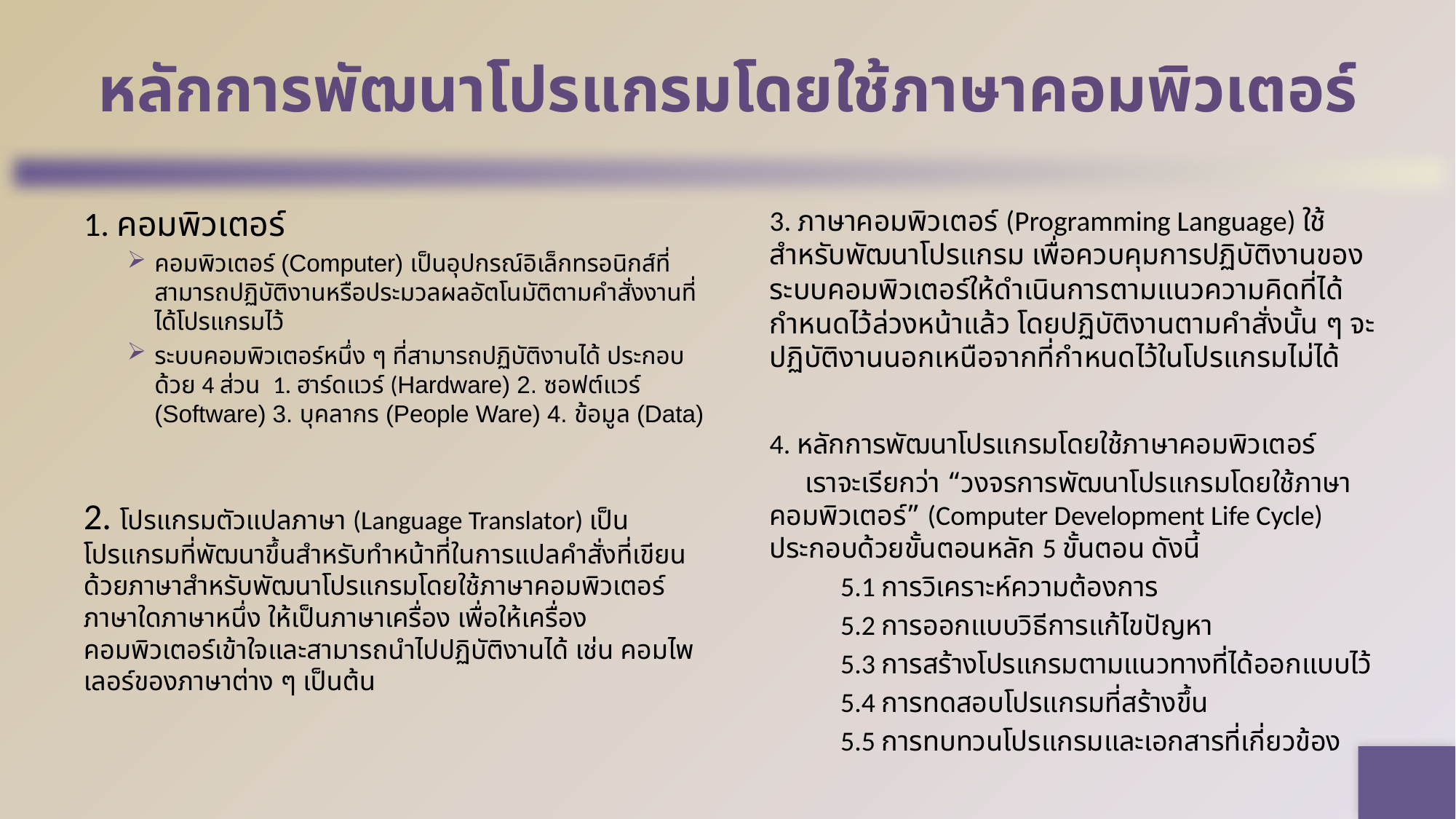

# หลักการพัฒนาโปรแกรมโดยใช้ภาษาคอมพิวเตอร์
1. คอมพิวเตอร์
คอมพิวเตอร์ (Computer) เป็นอุปกรณ์อิเล็กทรอนิกส์ที่สามารถปฏิบัติงานหรือประมวลผลอัตโนมัติตามคำสั่งงานที่ได้โปรแกรมไว้
ระบบคอมพิวเตอร์หนึ่ง ๆ ที่สามารถปฏิบัติงานได้ ประกอบด้วย 4 ส่วน  1. ฮาร์ดแวร์ (Hardware) 2. ซอฟต์แวร์ (Software) 3. บุคลากร (People Ware) 4. ข้อมูล (Data)
3. ภาษาคอมพิวเตอร์ (Programming Language) ใช้สำหรับพัฒนาโปรแกรม เพื่อควบคุมการปฏิบัติงานของระบบคอมพิวเตอร์ให้ดำเนินการตามแนวความคิดที่ได้กำหนดไว้ล่วงหน้าแล้ว โดยปฏิบัติงานตามคำสั่งนั้น ๆ จะปฏิบัติงานนอกเหนือจากที่กำหนดไว้ในโปรแกรมไม่ได้
4. หลักการพัฒนาโปรแกรมโดยใช้ภาษาคอมพิวเตอร์
     เราจะเรียกว่า “วงจรการพัฒนาโปรแกรมโดยใช้ภาษาคอมพิวเตอร์” (Computer Development Life Cycle) ประกอบด้วยขั้นตอนหลัก 5 ขั้นตอน ดังนี้
	5.1 การวิเคราะห์ความต้องการ
	5.2 การออกแบบวิธีการแก้ไขปัญหา
	5.3 การสร้างโปรแกรมตามแนวทางที่ได้ออกแบบไว้
	5.4 การทดสอบโปรแกรมที่สร้างขึ้น
	5.5 การทบทวนโปรแกรมและเอกสารที่เกี่ยวข้อง

2. โปรแกรมตัวแปลภาษา (Language Translator) เป็นโปรแกรมที่พัฒนาขึ้นสำหรับทำหน้าที่ในการแปลคำสั่งที่เขียนด้วยภาษาสำหรับพัฒนาโปรแกรมโดยใช้ภาษาคอมพิวเตอร์ภาษาใดภาษาหนึ่ง ให้เป็นภาษาเครื่อง เพื่อให้เครื่องคอมพิวเตอร์เข้าใจและสามารถนำไปปฏิบัติงานได้ เช่น คอมไพเลอร์ของภาษาต่าง ๆ เป็นต้น